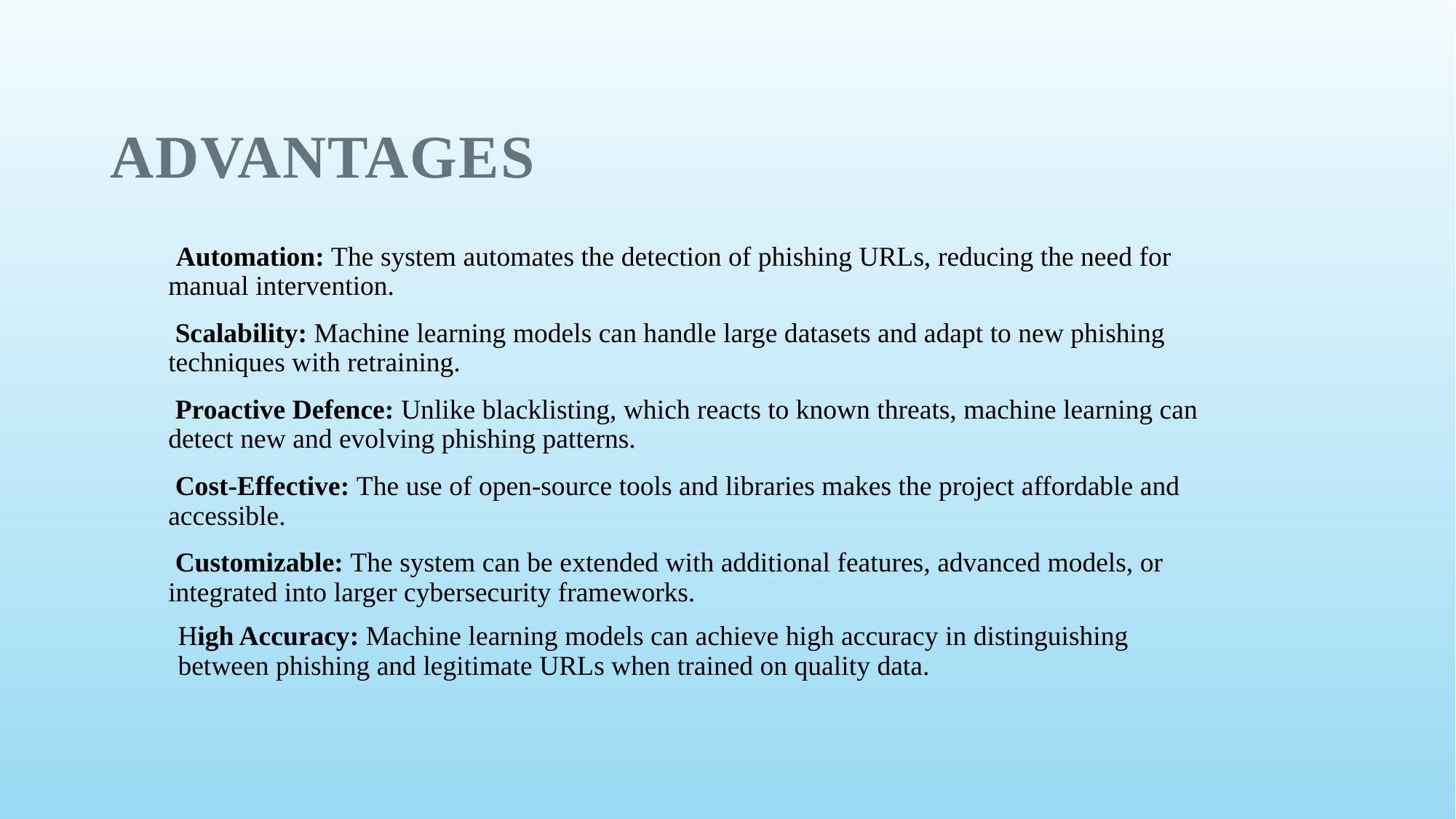

# Advantages
 Automation: The system automates the detection of phishing URLs, reducing the need for manual intervention.
 Scalability: Machine learning models can handle large datasets and adapt to new phishing techniques with retraining.
 Proactive Defence: Unlike blacklisting, which reacts to known threats, machine learning can detect new and evolving phishing patterns.
 Cost-Effective: The use of open-source tools and libraries makes the project affordable and accessible.
 Customizable: The system can be extended with additional features, advanced models, or integrated into larger cybersecurity frameworks.
High Accuracy: Machine learning models can achieve high accuracy in distinguishing between phishing and legitimate URLs when trained on quality data.